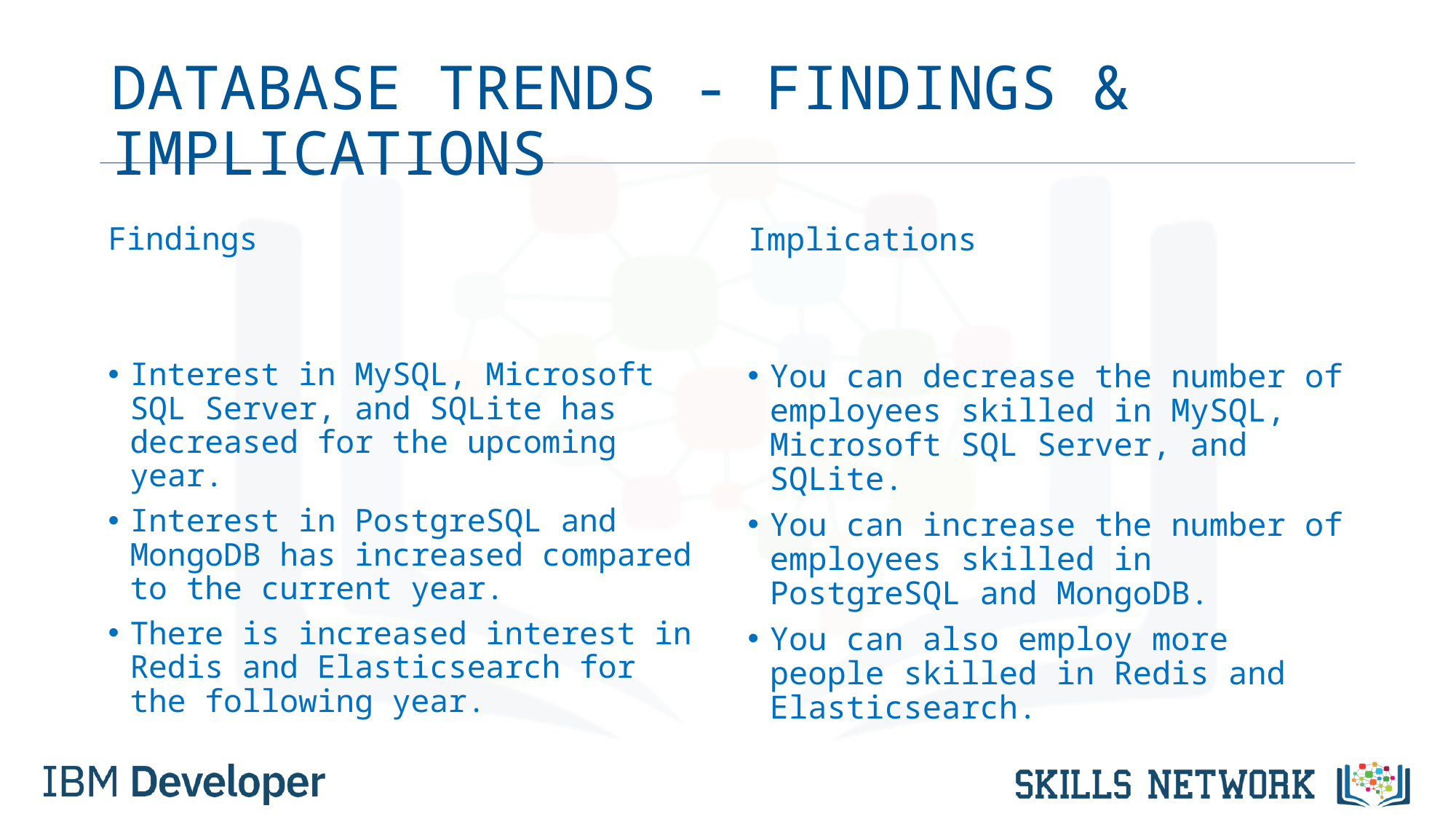

# DATABASE TRENDS - FINDINGS & IMPLICATIONS
Findings

Interest in MySQL, Microsoft SQL Server, and SQLite has decreased for the upcoming year.
Interest in PostgreSQL and MongoDB has increased compared to the current year.
There is increased interest in Redis and Elasticsearch for the following year.
Implications

You can decrease the number of employees skilled in MySQL, Microsoft SQL Server, and SQLite.
You can increase the number of employees skilled in PostgreSQL and MongoDB.
You can also employ more people skilled in Redis and Elasticsearch.